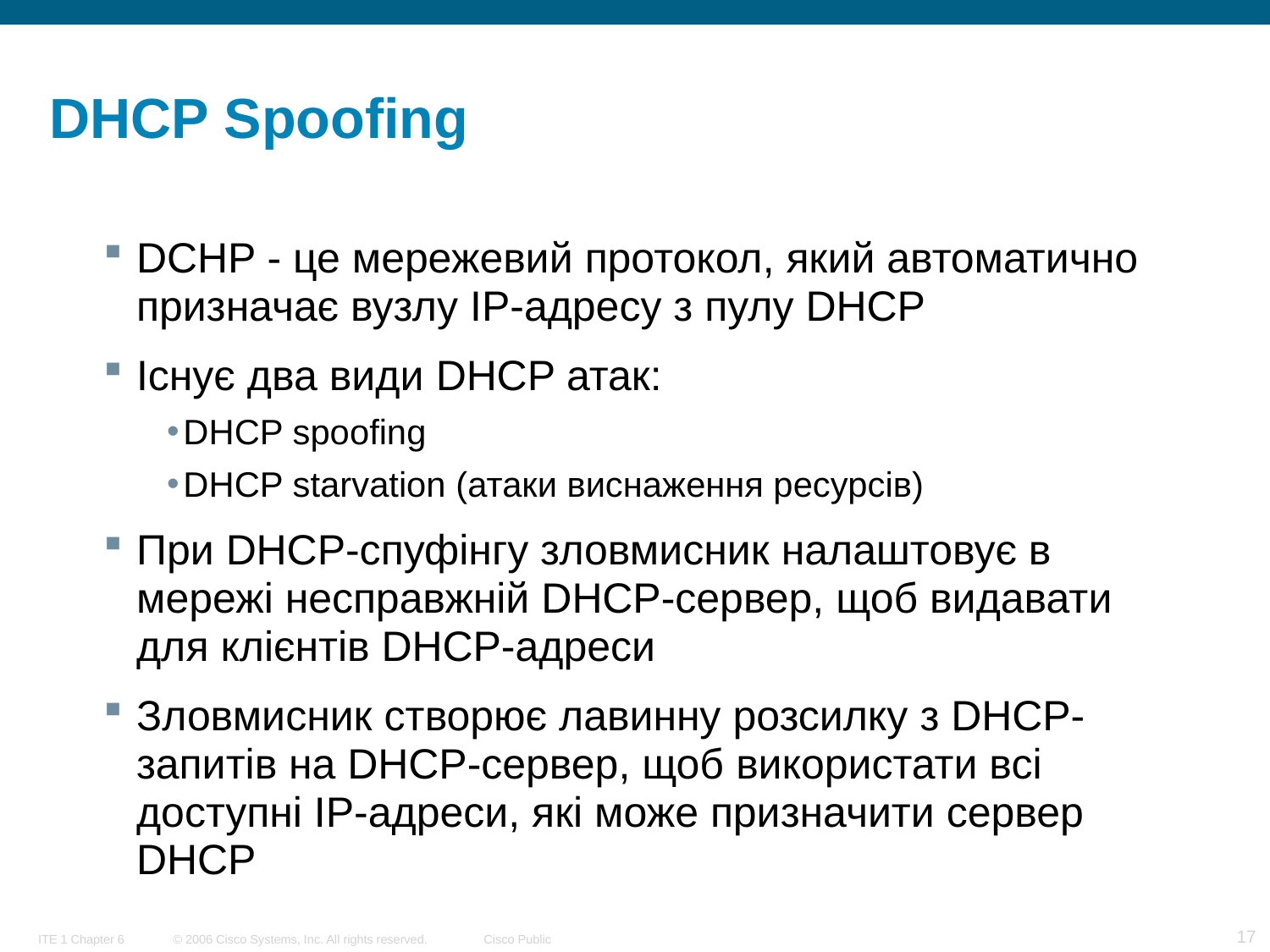

# DHCP Spoofing

DCHP - це мережевий протокол, який автоматично призначає вузлу IP-адресу з пулу DHCP
Існує два види DHCP атак:
DHCP spoofing
DHCP starvation (атаки виснаження ресурсів)
При DHCP-спуфінгу зловмисник налаштовує в мережі несправжній DHCP-сервер, щоб видавати для клієнтів DHCP-адреси
Зловмисник створює лавинну розсилку з DHCP-запитів на DHCP-сервер, щоб використати всі доступні IP-адреси, які може призначити сервер DHCP